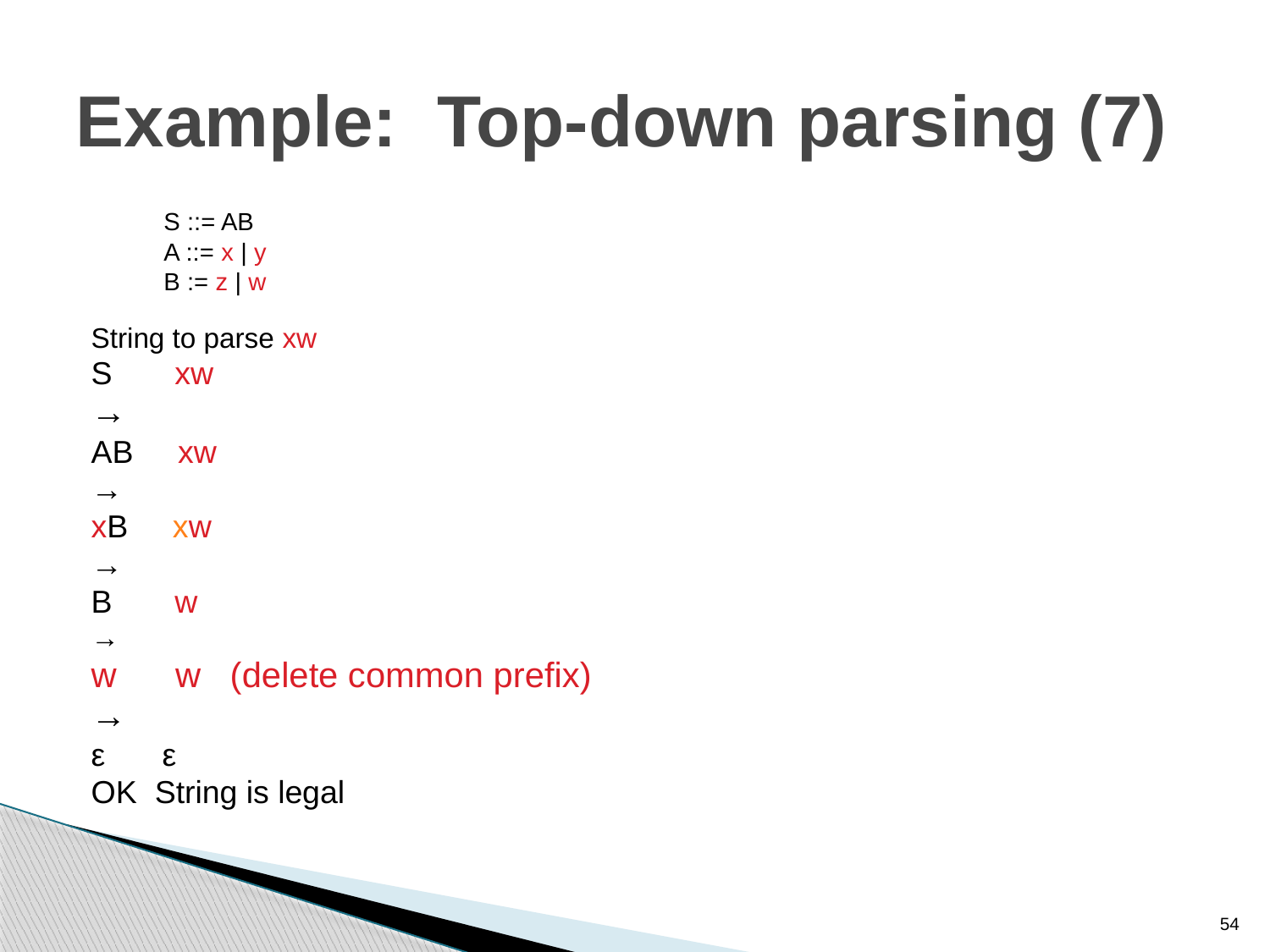

# Example:  Top-down parsing (7)
S ::= AB
A ::= x | y
B := z | w
String to parse xw
S       xw
→
AB     xw
→
xB     xw
→
B       w
→
w      w   (delete common prefix)
→
ε	    ε
OK  String is legal

54